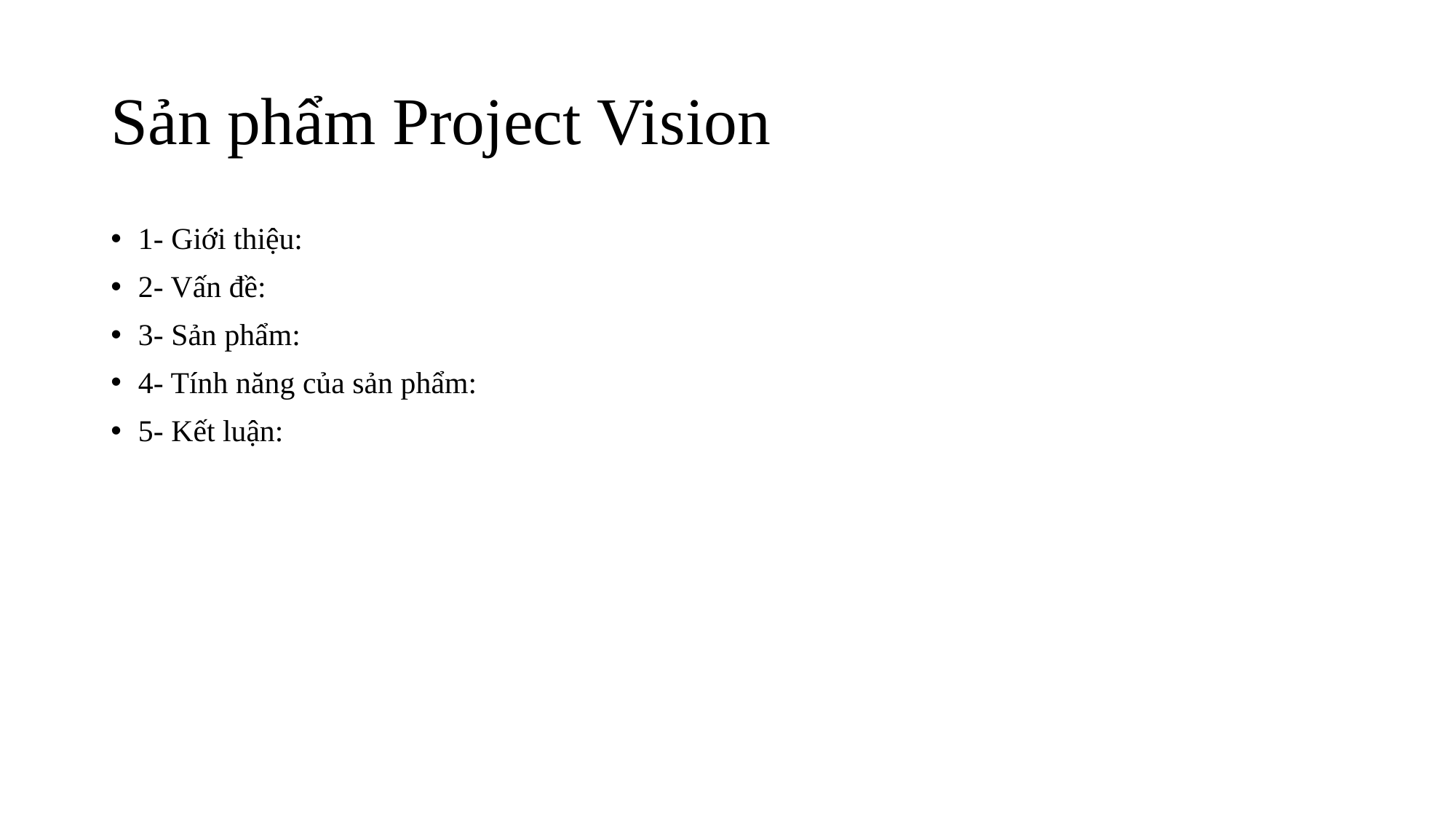

# Sản phẩm Project Vision
1- Giới thiệu:
2- Vấn đề:
3- Sản phẩm:
4- Tính năng của sản phẩm:
5- Kết luận: